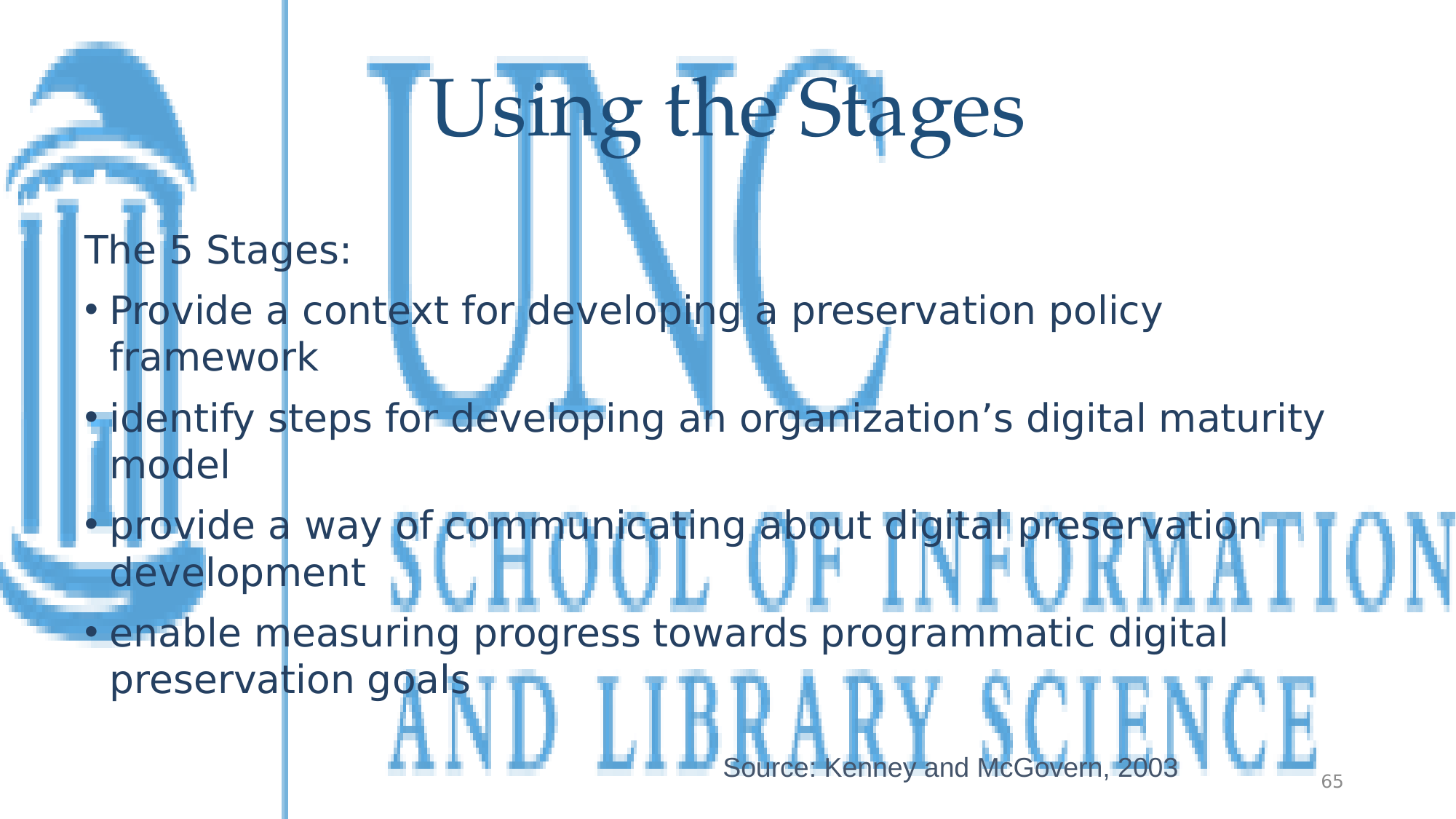

# Using the Stages
The 5 Stages:
Provide a context for developing a preservation policy framework
identify steps for developing an organization’s digital maturity model
provide a way of communicating about digital preservation development
enable measuring progress towards programmatic digital preservation goals
Source: Kenney and McGovern, 2003
65